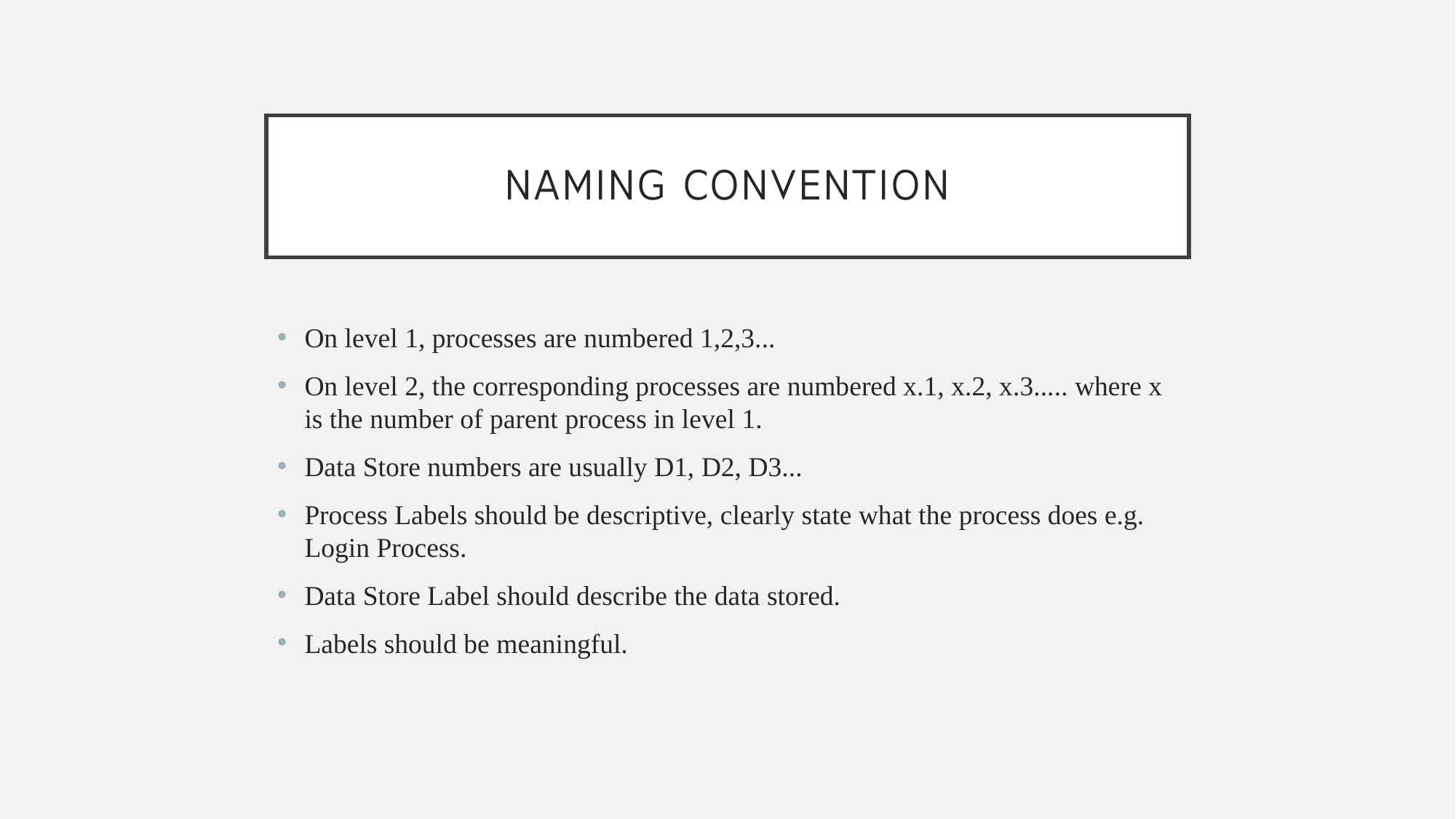

# Naming Convention
On level 1, processes are numbered 1,2,3...
On level 2, the corresponding processes are numbered x.1, x.2, x.3..... where x is the number of parent process in level 1.
Data Store numbers are usually D1, D2, D3...
Process Labels should be descriptive, clearly state what the process does e.g. Login Process.
Data Store Label should describe the data stored.
Labels should be meaningful.